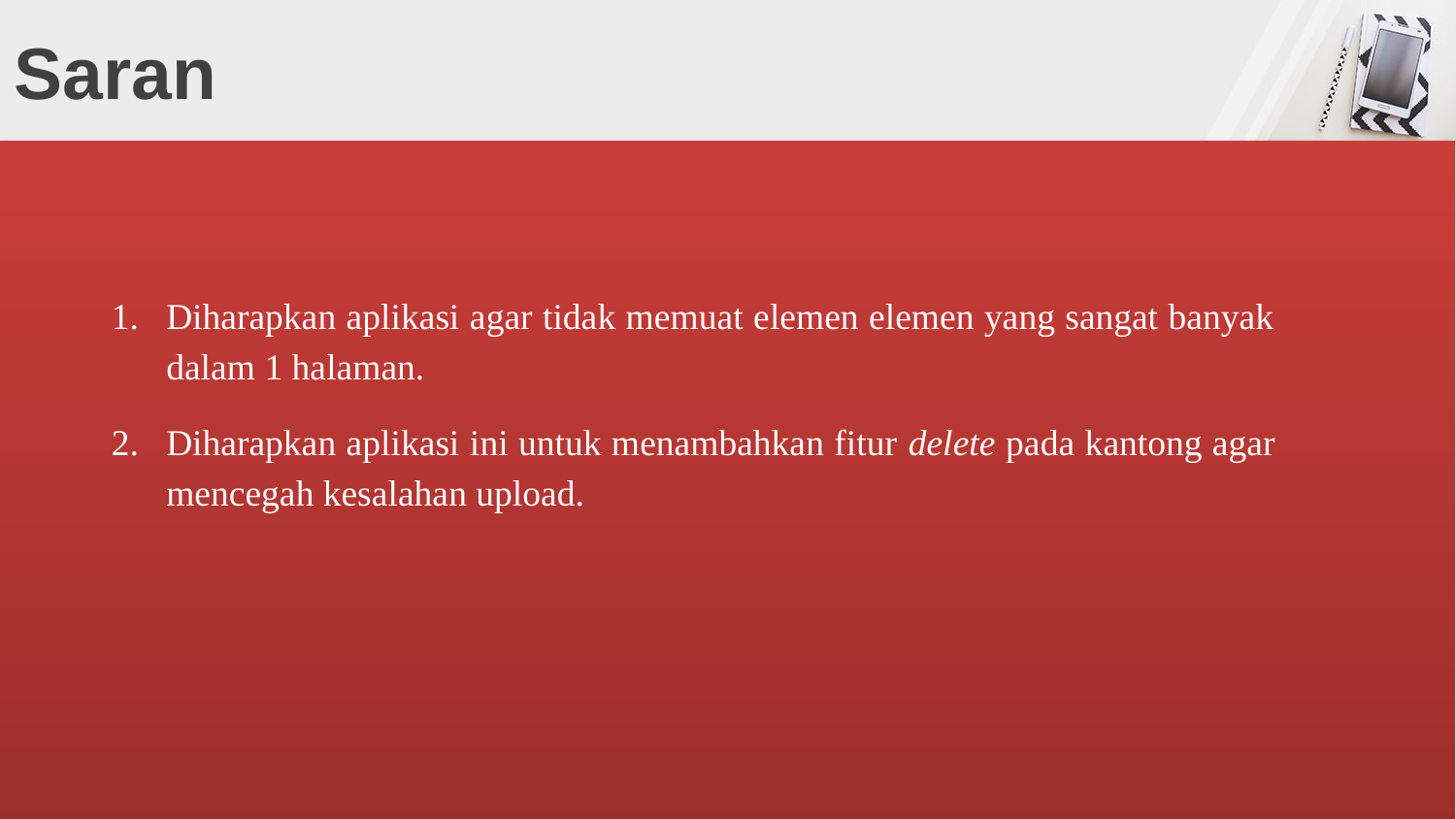

# Saran

Diharapkan aplikasi agar tidak memuat elemen elemen yang sangat banyak dalam 1 halaman.
Diharapkan aplikasi ini untuk menambahkan fitur delete pada kantong agar mencegah kesalahan upload.